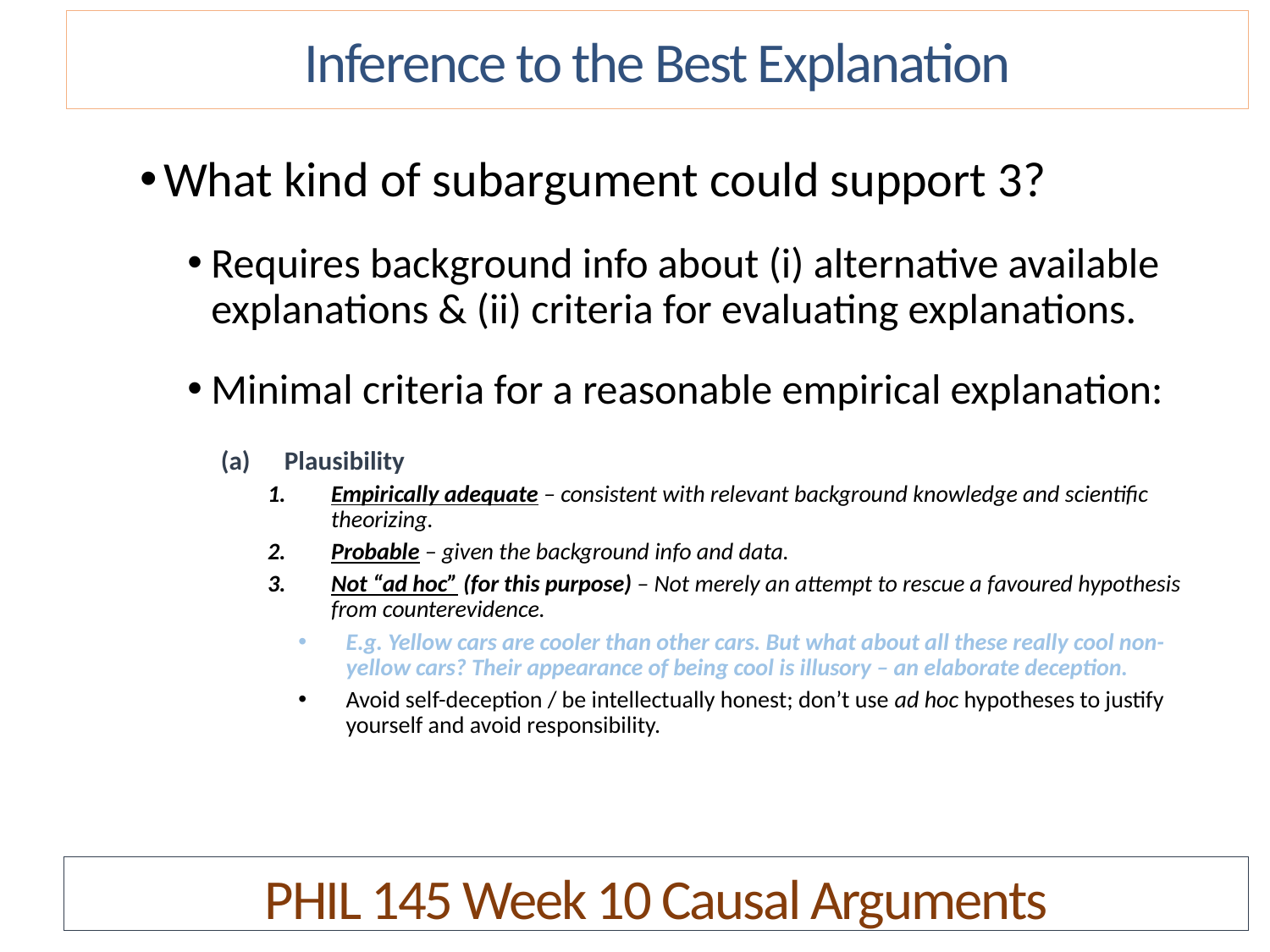

Inference to the Best Explanation
What kind of subargument could support 3?

Requires background info about (i) alternative available explanations & (ii) criteria for evaluating explanations.

Minimal criteria for a reasonable empirical explanation:

Plausibility
Empirically adequate – consistent with relevant background knowledge and scientific theorizing.
Probable – given the background info and data.
Not “ad hoc” (for this purpose) – Not merely an attempt to rescue a favoured hypothesis from counterevidence.
E.g. Yellow cars are cooler than other cars. But what about all these really cool non-yellow cars? Their appearance of being cool is illusory – an elaborate deception.
Avoid self-deception / be intellectually honest; don’t use ad hoc hypotheses to justify yourself and avoid responsibility.
PHIL 145 Week 10 Causal Arguments